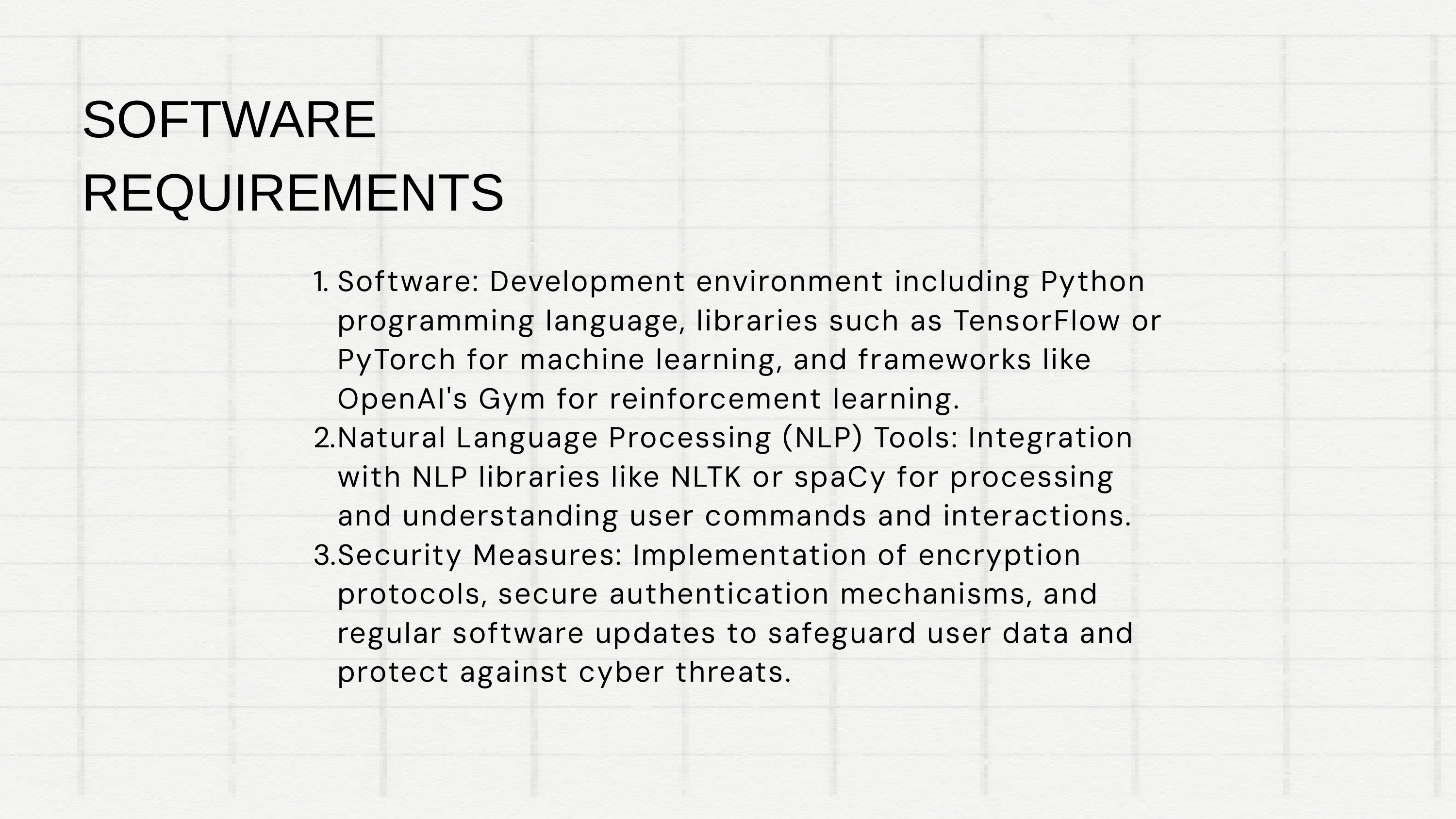

SOFTWARE REQUIREMENTS
Software: Development environment including Python programming language, libraries such as TensorFlow or PyTorch for machine learning, and frameworks like OpenAI's Gym for reinforcement learning.
Natural Language Processing (NLP) Tools: Integration with NLP libraries like NLTK or spaCy for processing and understanding user commands and interactions.
Security Measures: Implementation of encryption protocols, secure authentication mechanisms, and regular software updates to safeguard user data and protect against cyber threats.